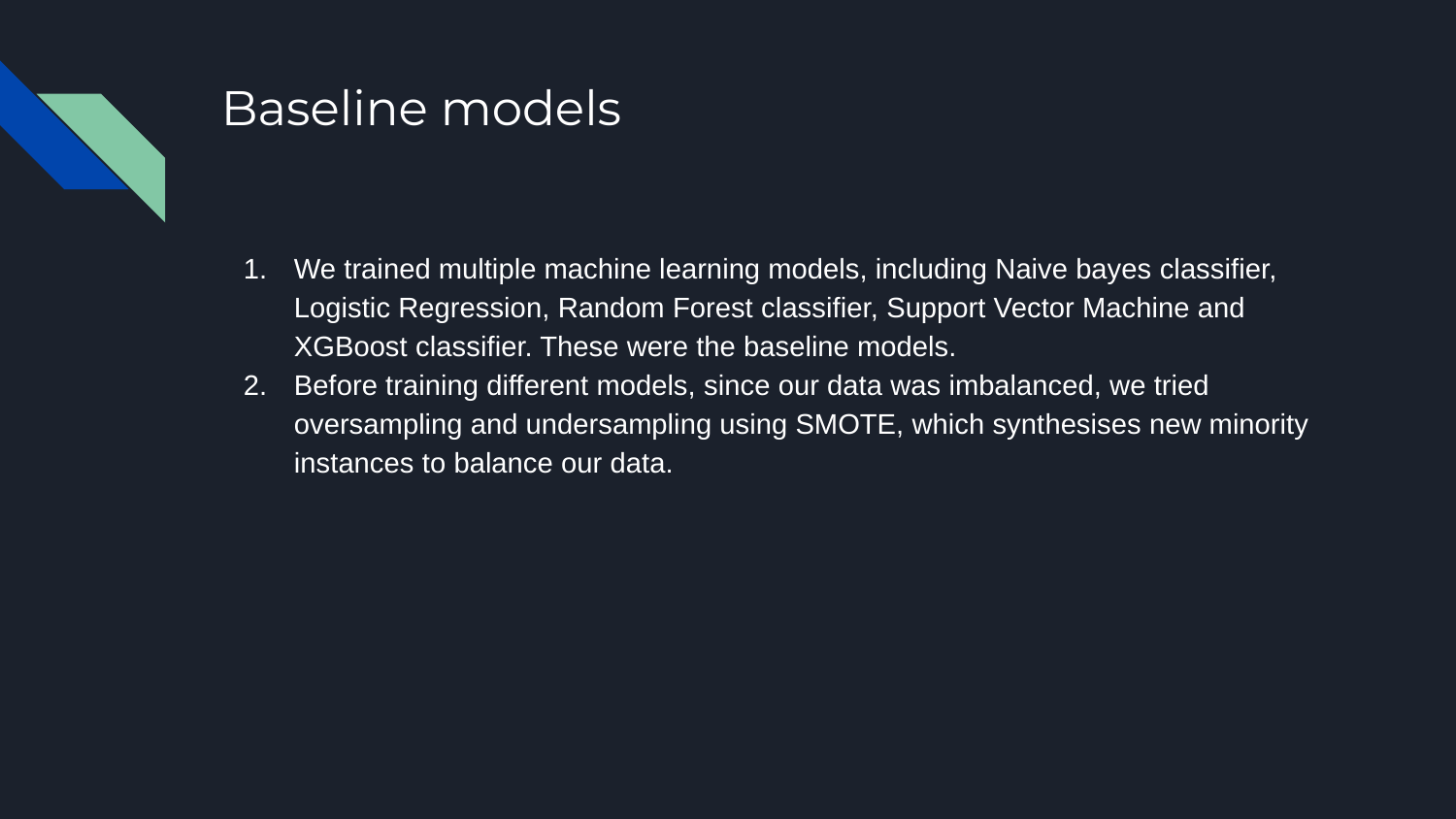

# Baseline models
We trained multiple machine learning models, including Naive bayes classifier, Logistic Regression, Random Forest classifier, Support Vector Machine and XGBoost classifier. These were the baseline models.
Before training different models, since our data was imbalanced, we tried oversampling and undersampling using SMOTE, which synthesises new minority instances to balance our data.